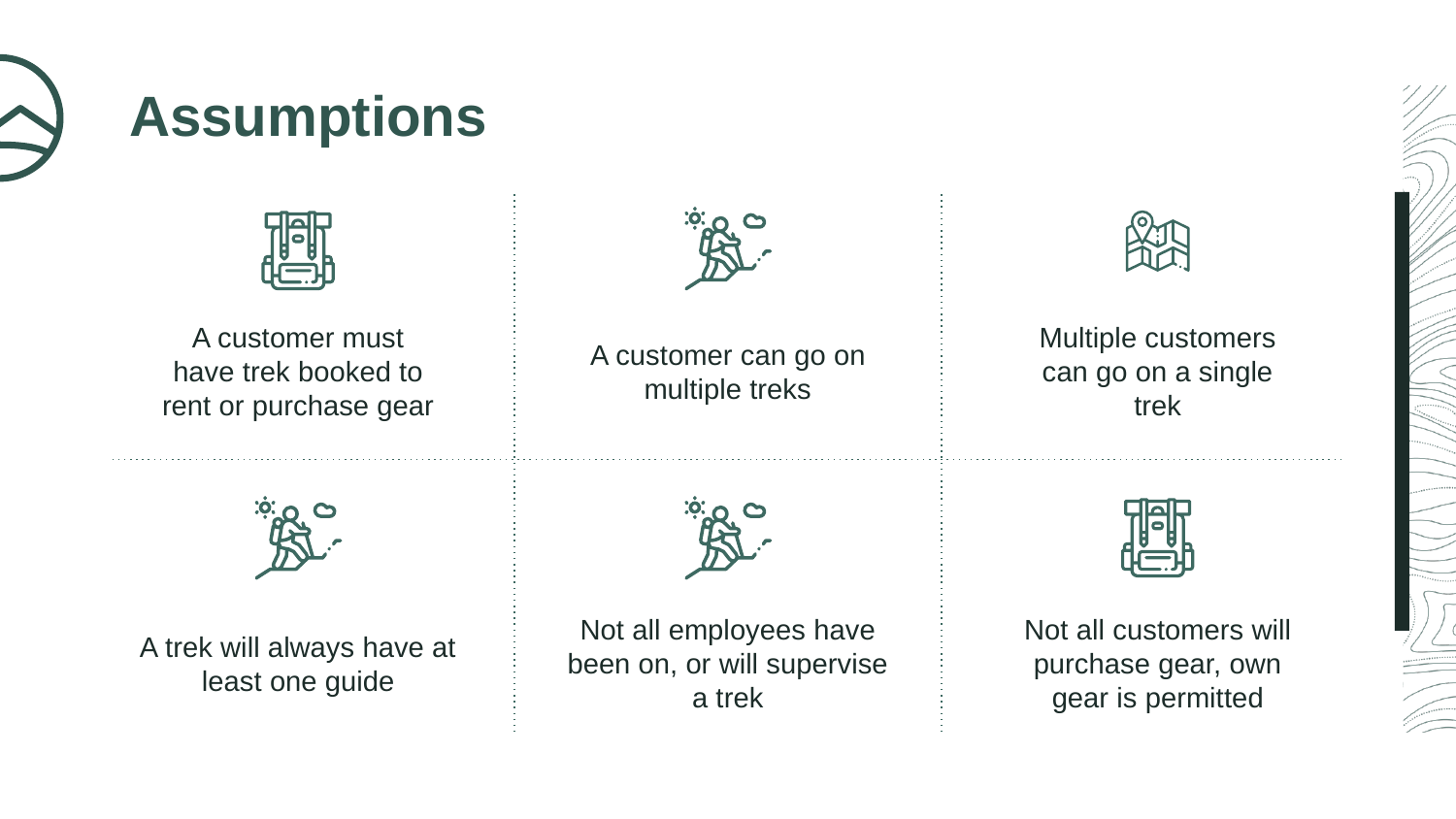

Assumptions

A customer must have trek booked to rent or purchase gear
A customer can go on multiple treks
Multiple customers can go on a single trek

A trek will always have at least one guide
Not all employees have been on, or will supervise a trek
Not all customers will purchase gear, own gear is permitted